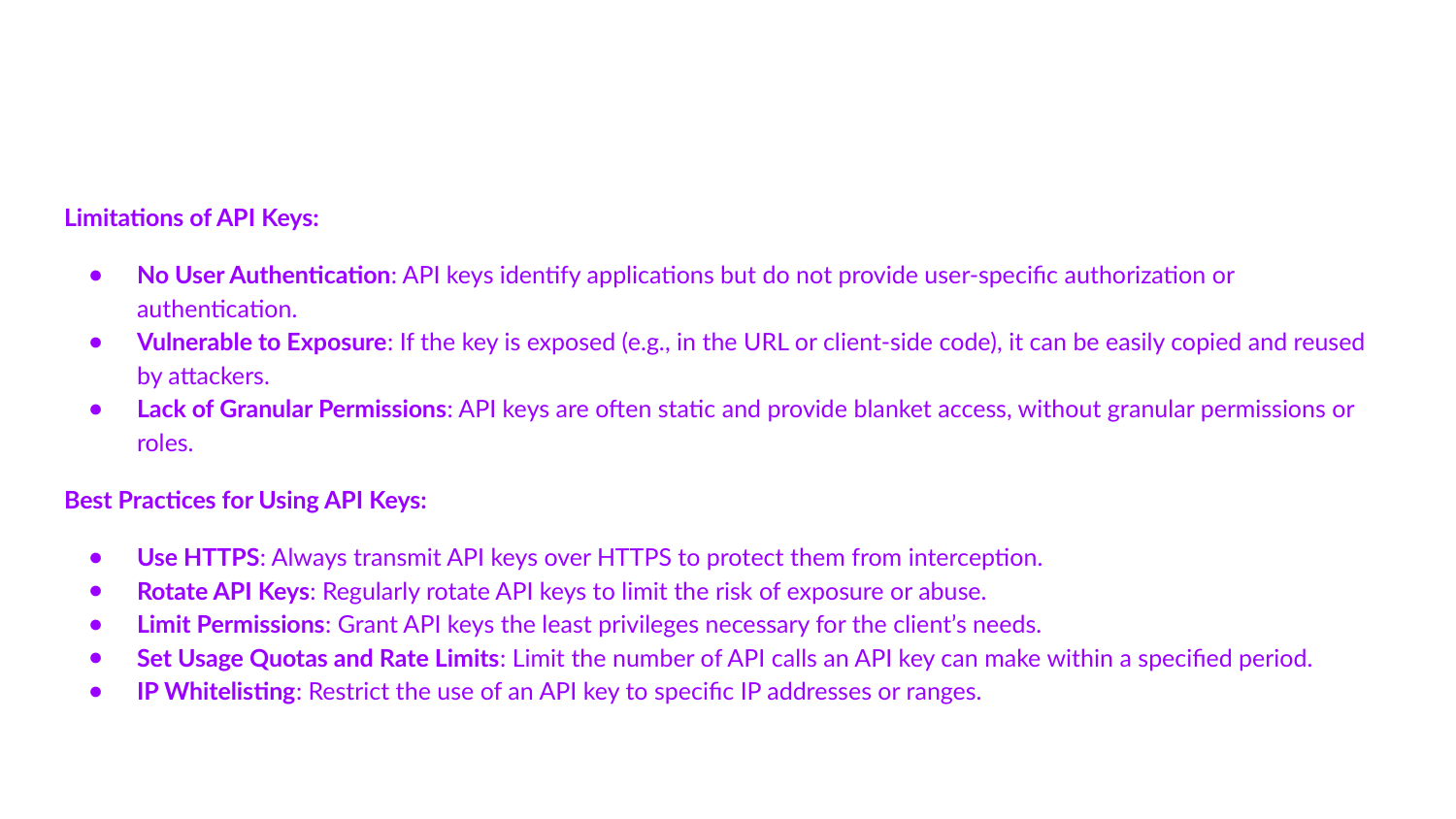

#
Limitations of API Keys:
No User Authentication: API keys identify applications but do not provide user-specific authorization or authentication.
Vulnerable to Exposure: If the key is exposed (e.g., in the URL or client-side code), it can be easily copied and reused by attackers.
Lack of Granular Permissions: API keys are often static and provide blanket access, without granular permissions or roles.
Best Practices for Using API Keys:
Use HTTPS: Always transmit API keys over HTTPS to protect them from interception.
Rotate API Keys: Regularly rotate API keys to limit the risk of exposure or abuse.
Limit Permissions: Grant API keys the least privileges necessary for the client’s needs.
Set Usage Quotas and Rate Limits: Limit the number of API calls an API key can make within a specified period.
IP Whitelisting: Restrict the use of an API key to specific IP addresses or ranges.